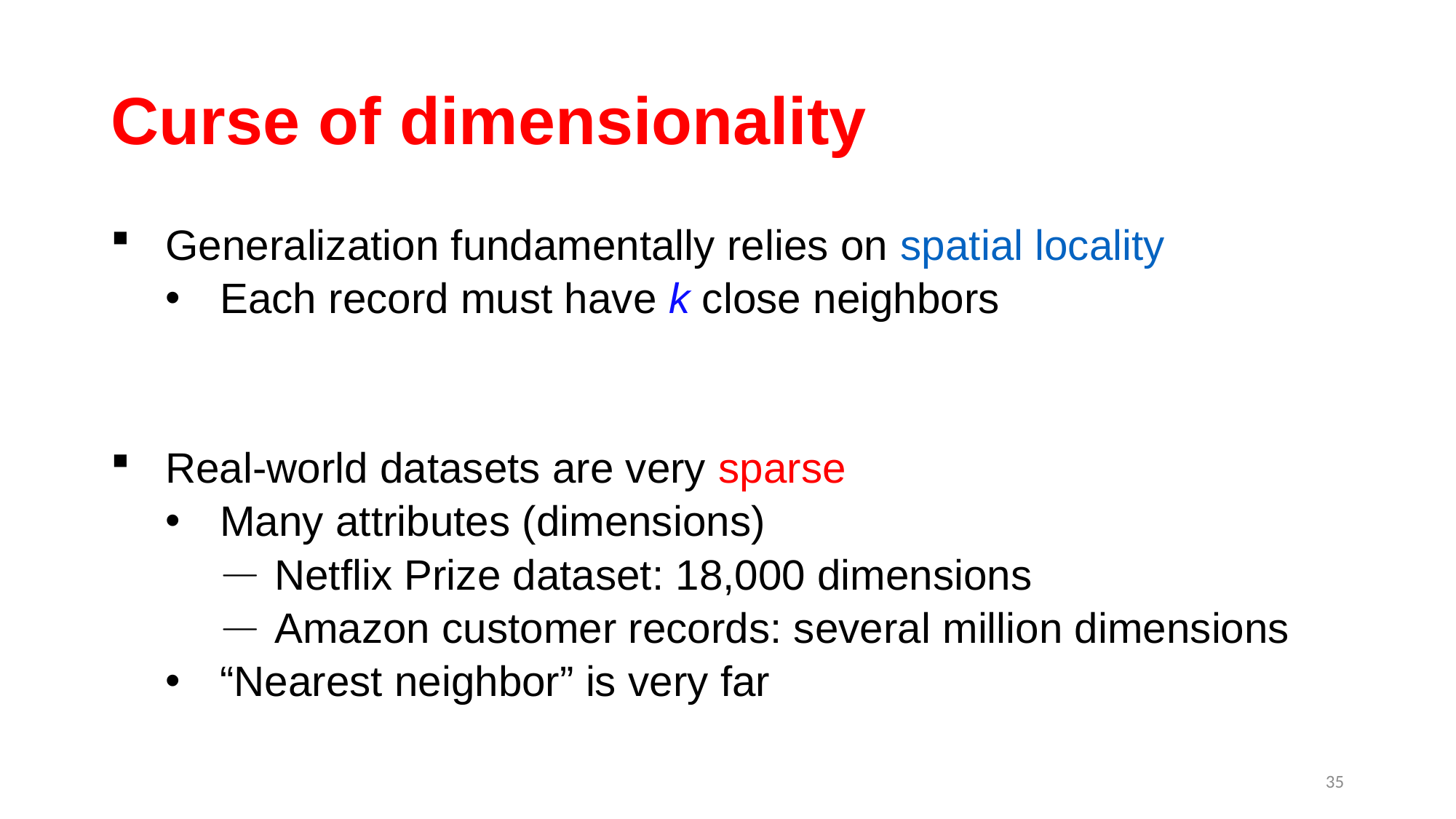

# Curse of dimensionality
Generalization fundamentally relies on spatial locality
Each record must have k close neighbors

Real-world datasets are very sparse
Many attributes (dimensions)
Netflix Prize dataset: 18,000 dimensions
Amazon customer records: several million dimensions
“Nearest neighbor” is very far

35